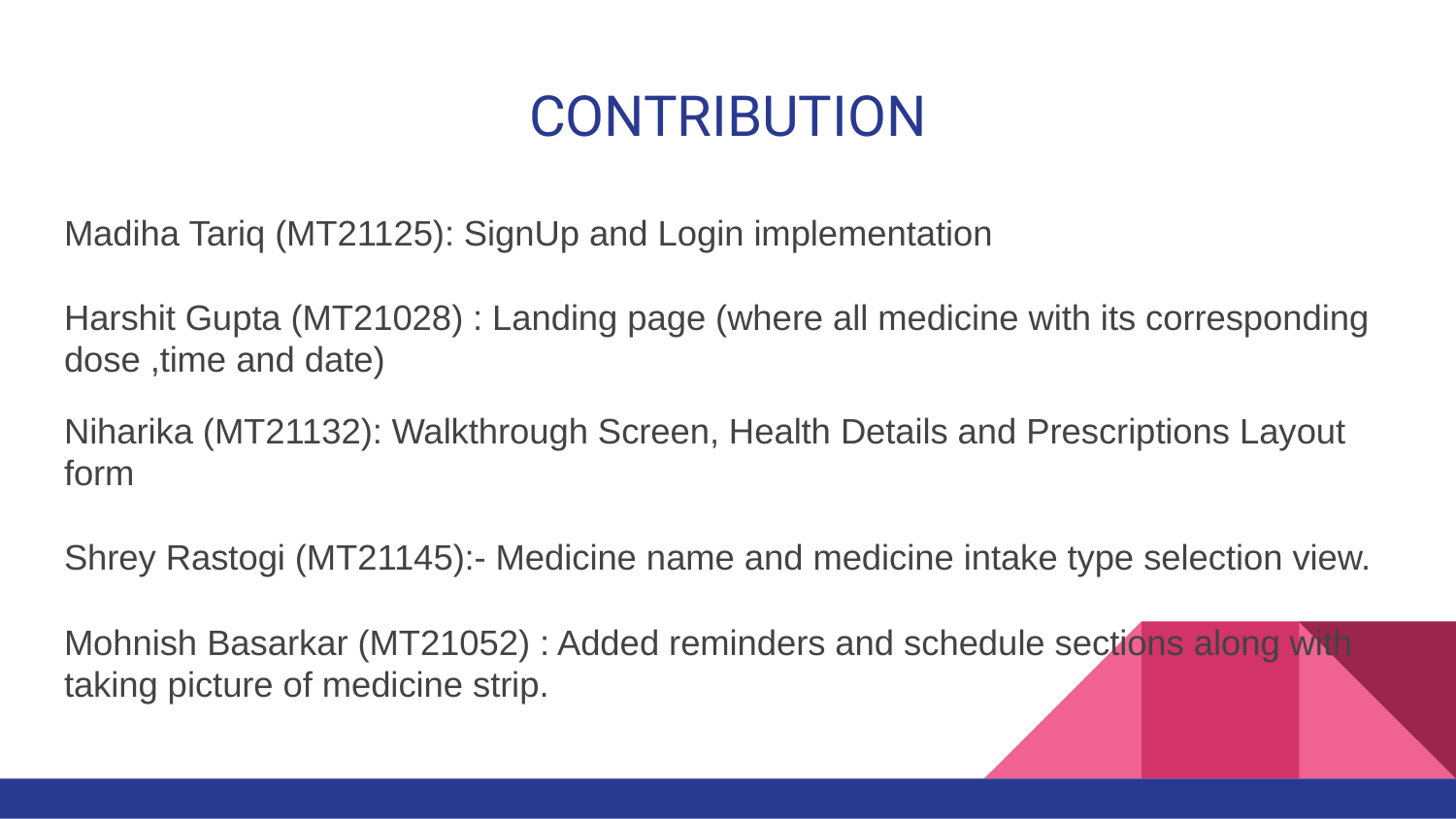

# CONTRIBUTION
Madiha Tariq (MT21125): SignUp and Login implementation

Harshit Gupta (MT21028) : Landing page (where all medicine with its corresponding dose ,time and date)

Niharika (MT21132): Walkthrough Screen, Health Details and Prescriptions Layout form

Shrey Rastogi (MT21145):- Medicine name and medicine intake type selection view.

Mohnish Basarkar (MT21052) : Added reminders and schedule sections along with taking picture of medicine strip.